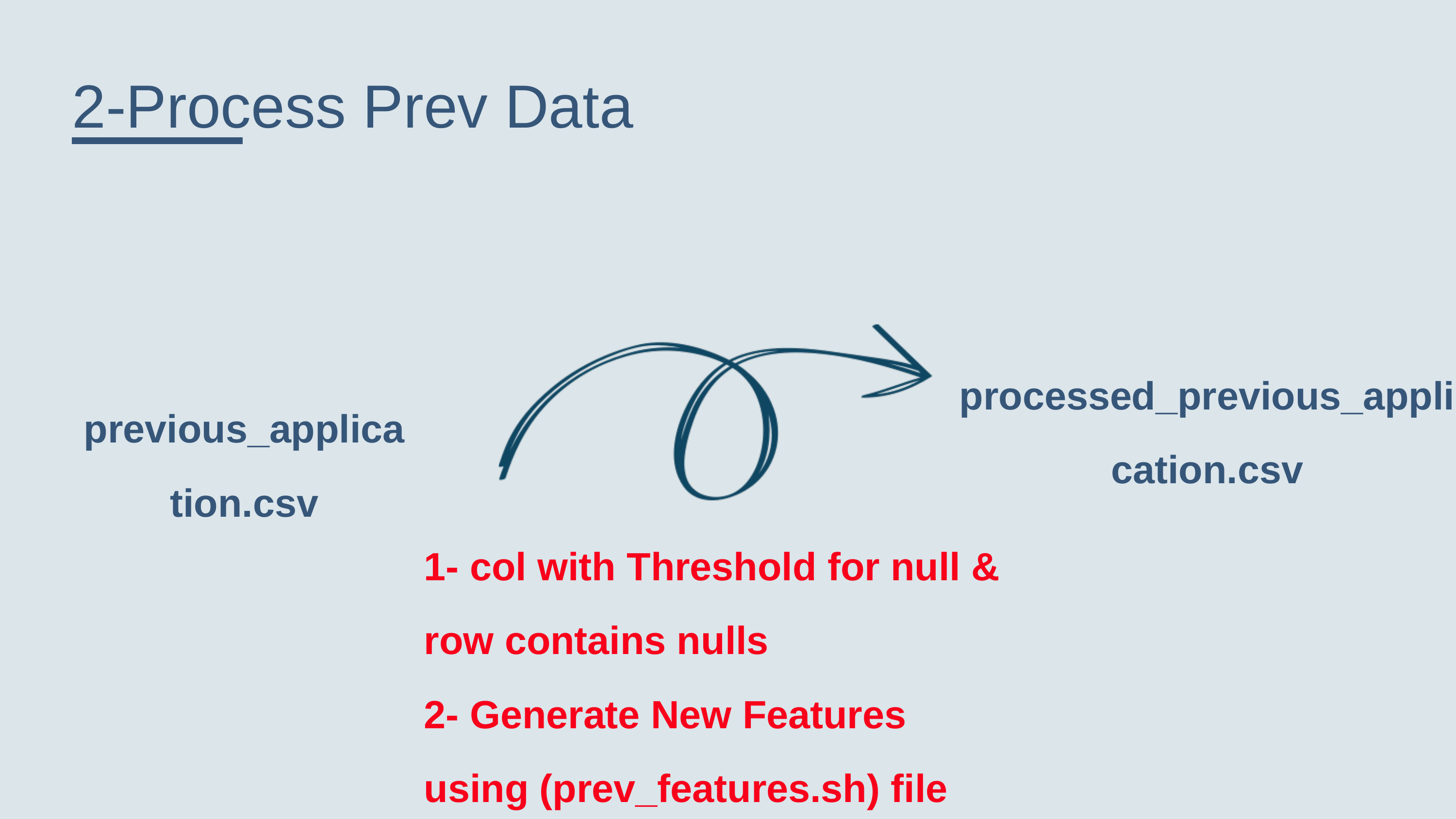

2-Process Prev Data

processed_previous_application.csv

previous_application.csv

1- col with Threshold for null & row contains nulls
2- Generate New Features using (prev_features.sh) file